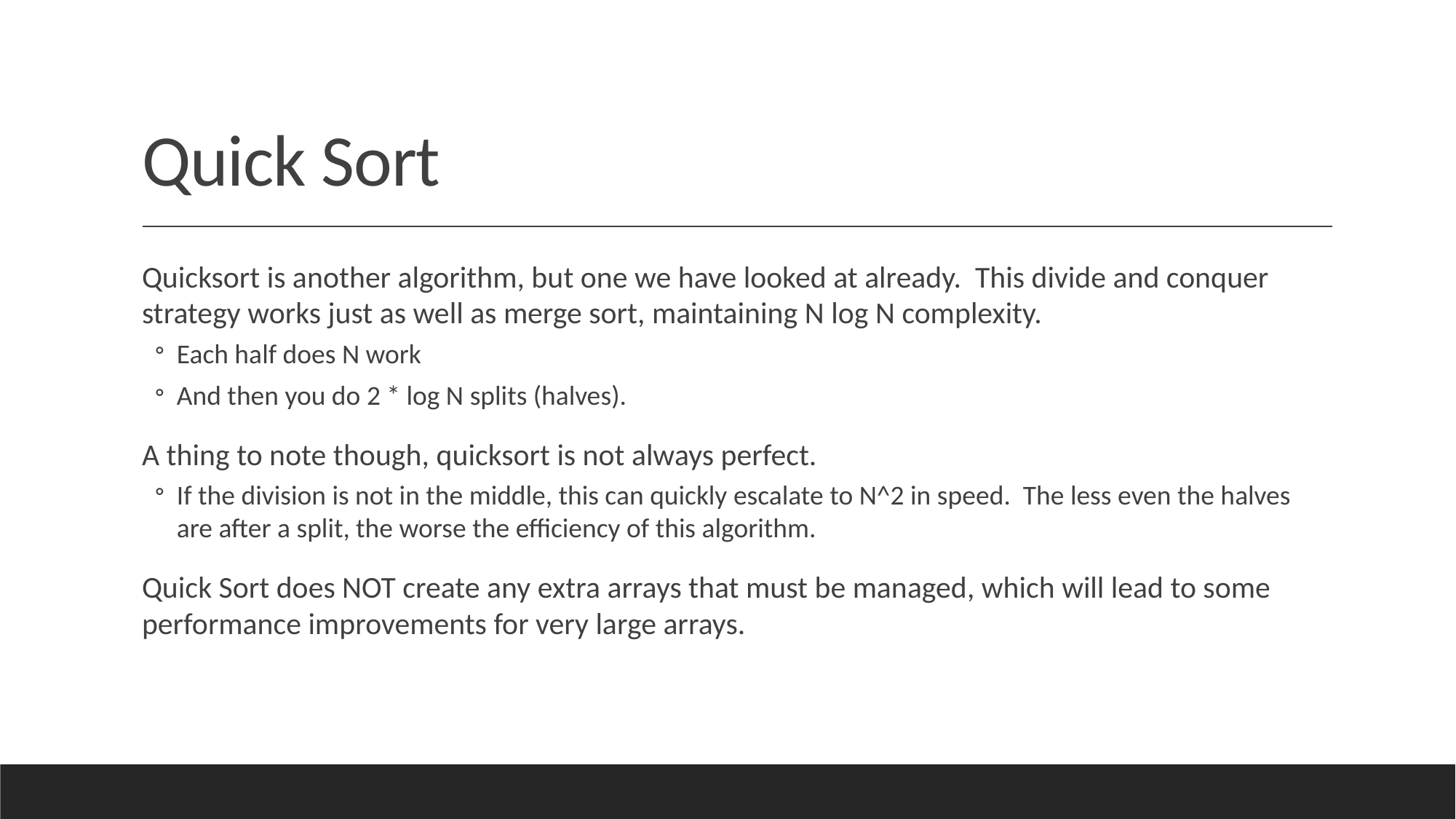

# Quick Sort
Quicksort is another algorithm, but one we have looked at already.  This divide and conquer strategy works just as well as merge sort, maintaining N log N complexity.
Each half does N work
And then you do 2 * log N splits (halves).
A thing to note though, quicksort is not always perfect.
If the division is not in the middle, this can quickly escalate to N^2 in speed.  The less even the halves are after a split, the worse the efficiency of this algorithm.
Quick Sort does NOT create any extra arrays that must be managed, which will lead to some performance improvements for very large arrays.